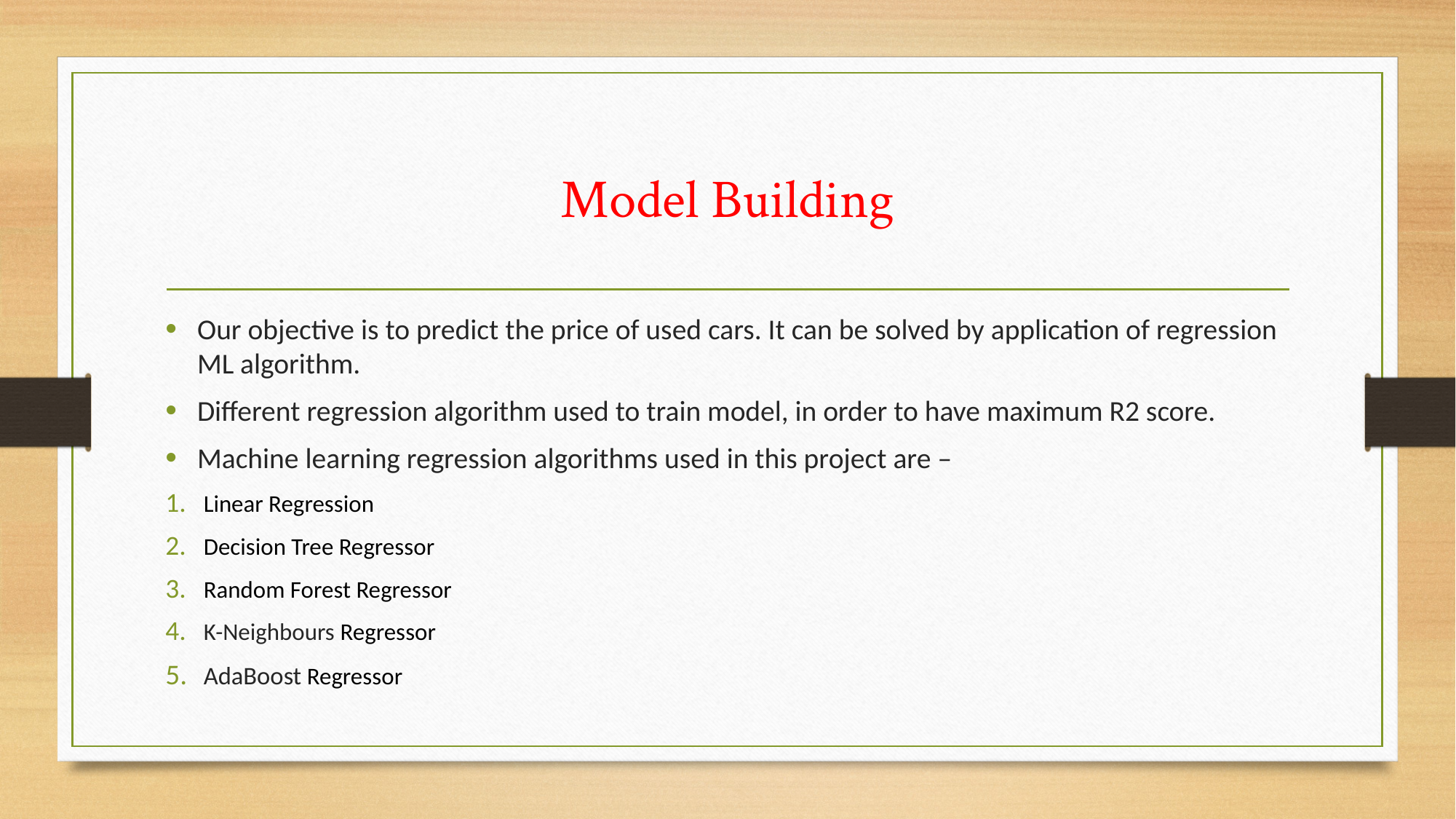

# Model Building
Our objective is to predict the price of used cars. It can be solved by application of regression ML algorithm.
Different regression algorithm used to train model, in order to have maximum R2 score.
Machine learning regression algorithms used in this project are –
Linear Regression
Decision Tree Regressor
Random Forest Regressor
K-Neighbours Regressor
AdaBoost Regressor